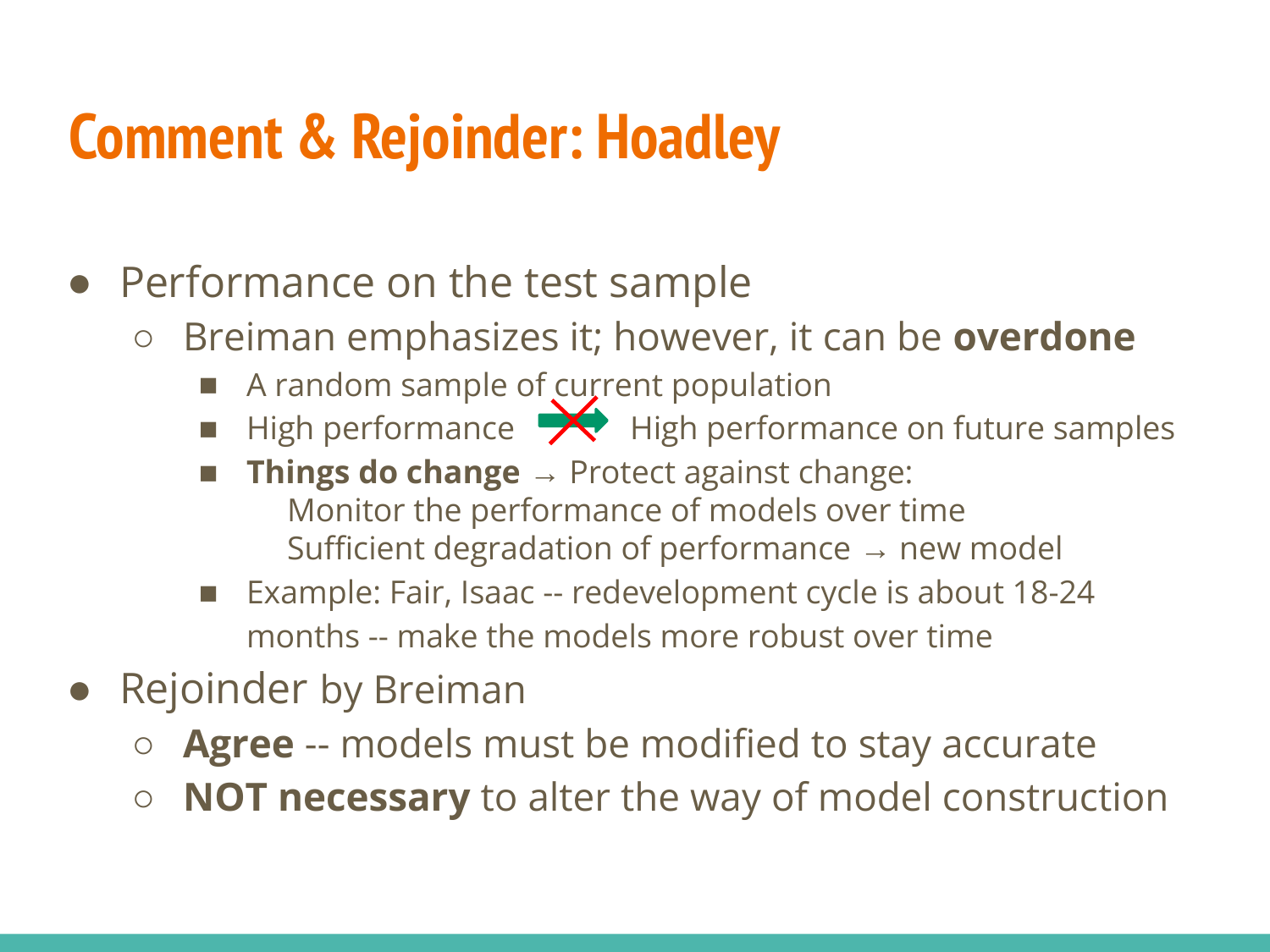

# Comment & Rejoinder: Hoadley
Performance on the test sample
Breiman emphasizes it; however, it can be overdone
A random sample of current population
High performance              High performance on future samples
Things do change → Protect against change:
                            Monitor the performance of models over time
                            Sufficient degradation of performance → new model
Example: Fair, Isaac -- redevelopment cycle is about 18-24 months -- make the models more robust over time
Rejoinder by Breiman
Agree -- models must be modified to stay accurate
NOT necessary to alter the way of model construction